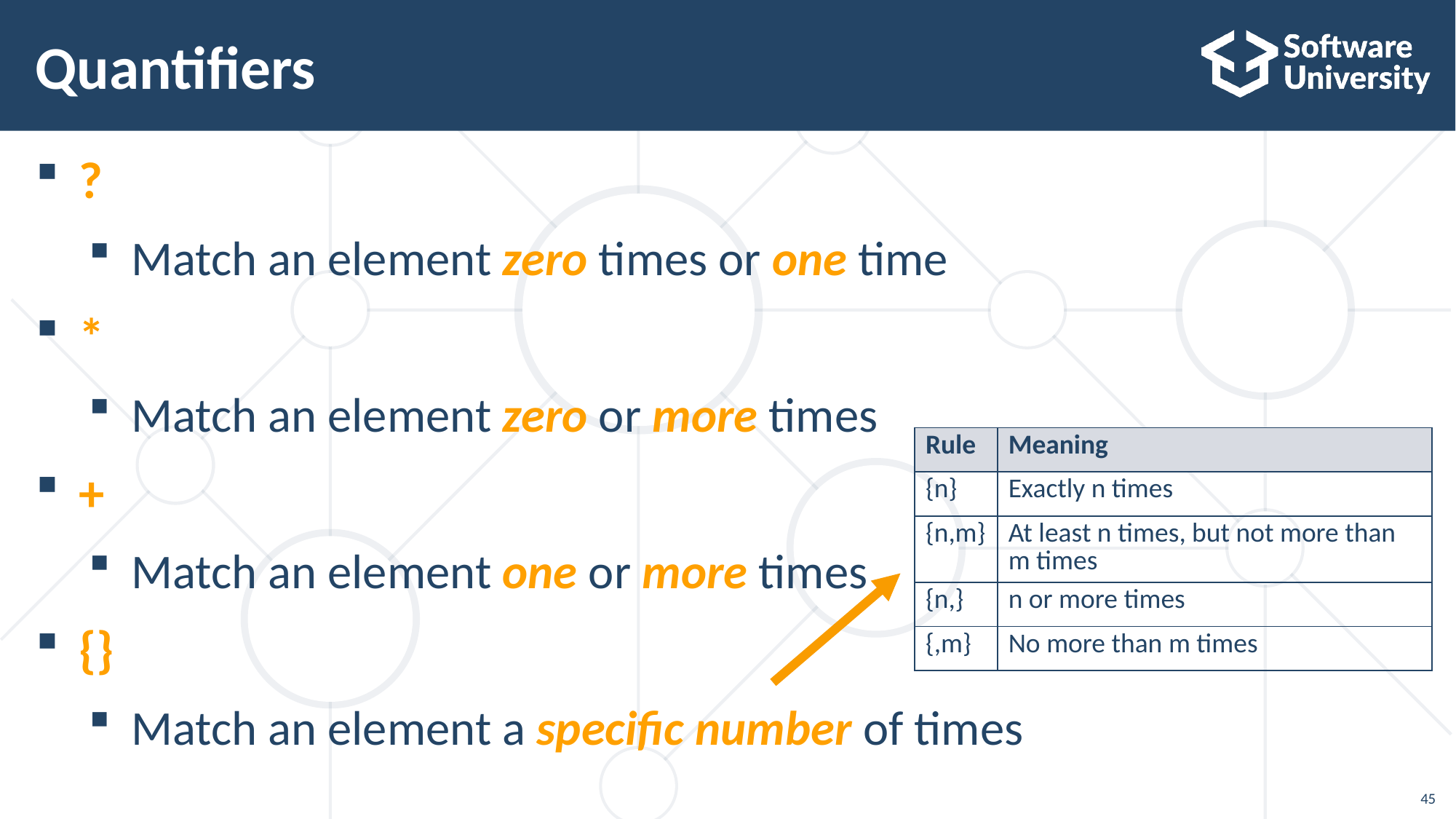

# Quantifiers
?
Match an element zero times or one time
*
Match an element zero or more times
+
Match an element one or more times
{}
Match an element a specific number of times
| Rule | Meaning |
| --- | --- |
| {n} | Exactly n times |
| {n,m} | At least n times, but not more than m times |
| {n,} | n or more times |
| {,m} | No more than m times |
45